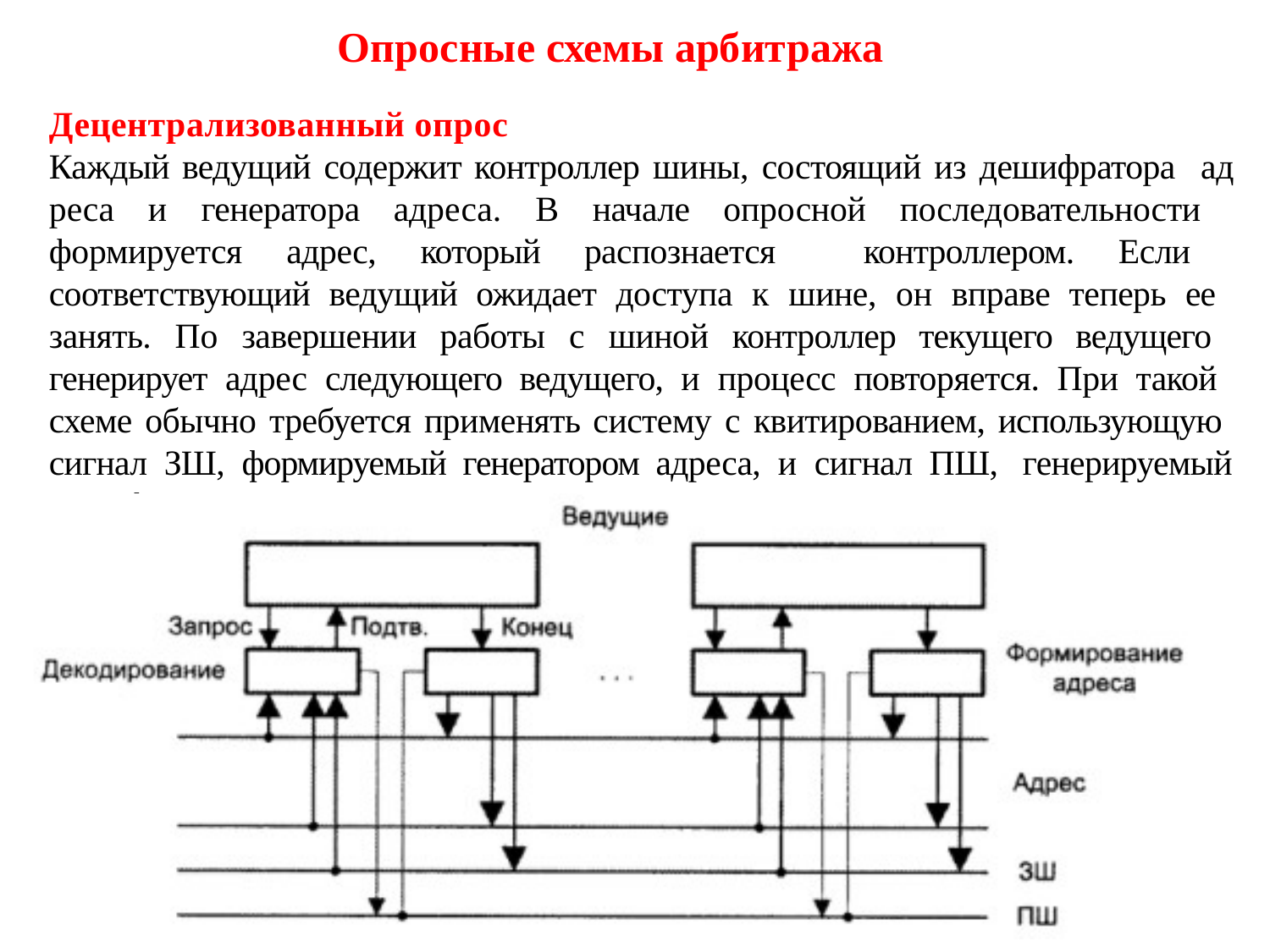

# Опросные схемы арбитража
Децентрализованный опрос
Каждый ведущий содержит контроллер шины, состоящий из дешифратора  ад­реса и генератора адреса. В начале опросной последовательности  формируется адрес, который распознается  контроллером. Если  соответствующий ведущий ожи­дает доступа к шине, он вправе теперь ее  занять. По завершении работы с шиной контроллер текущего ведущего  генерирует адрес следующего ведущего, и процесс повторяется. При такой  схеме обычно требуется применять систему с квитирова­нием, использующую  сигнал  ЗШ,  формируемый  генератором  адреса,  и  сигнал  ПШ,  генерируемый
дешифратором адреса.